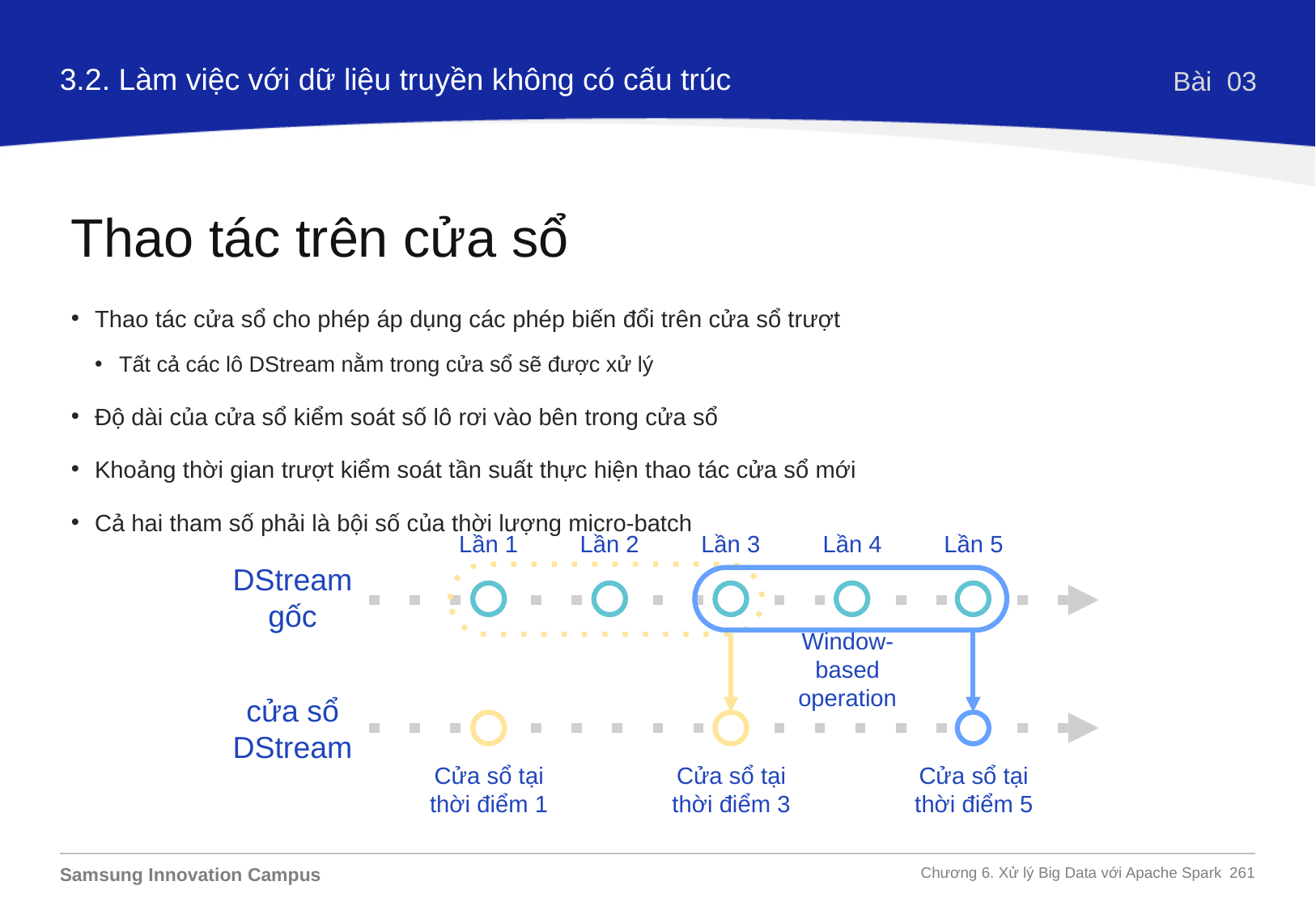

3.2. Làm việc với dữ liệu truyền không có cấu trúc
Bài  03
Thao tác trên cửa sổ
Thao tác cửa sổ cho phép áp dụng các phép biến đổi trên cửa sổ trượt
Tất cả các lô DStream nằm trong cửa sổ sẽ được xử lý
Độ dài của cửa sổ kiểm soát số lô rơi vào bên trong cửa sổ
Khoảng thời gian trượt kiểm soát tần suất thực hiện thao tác cửa sổ mới
Cả hai tham số phải là bội số của thời lượng micro-batch

Lần 1
Lần 2
Lần 3
Lần 4
Lần 5

DStream gốc

Window-based
operation
cửa sổ DStream

Cửa sổ tại thời điểm 1
Cửa sổ tại thời điểm 3
Cửa sổ tại thời điểm 5